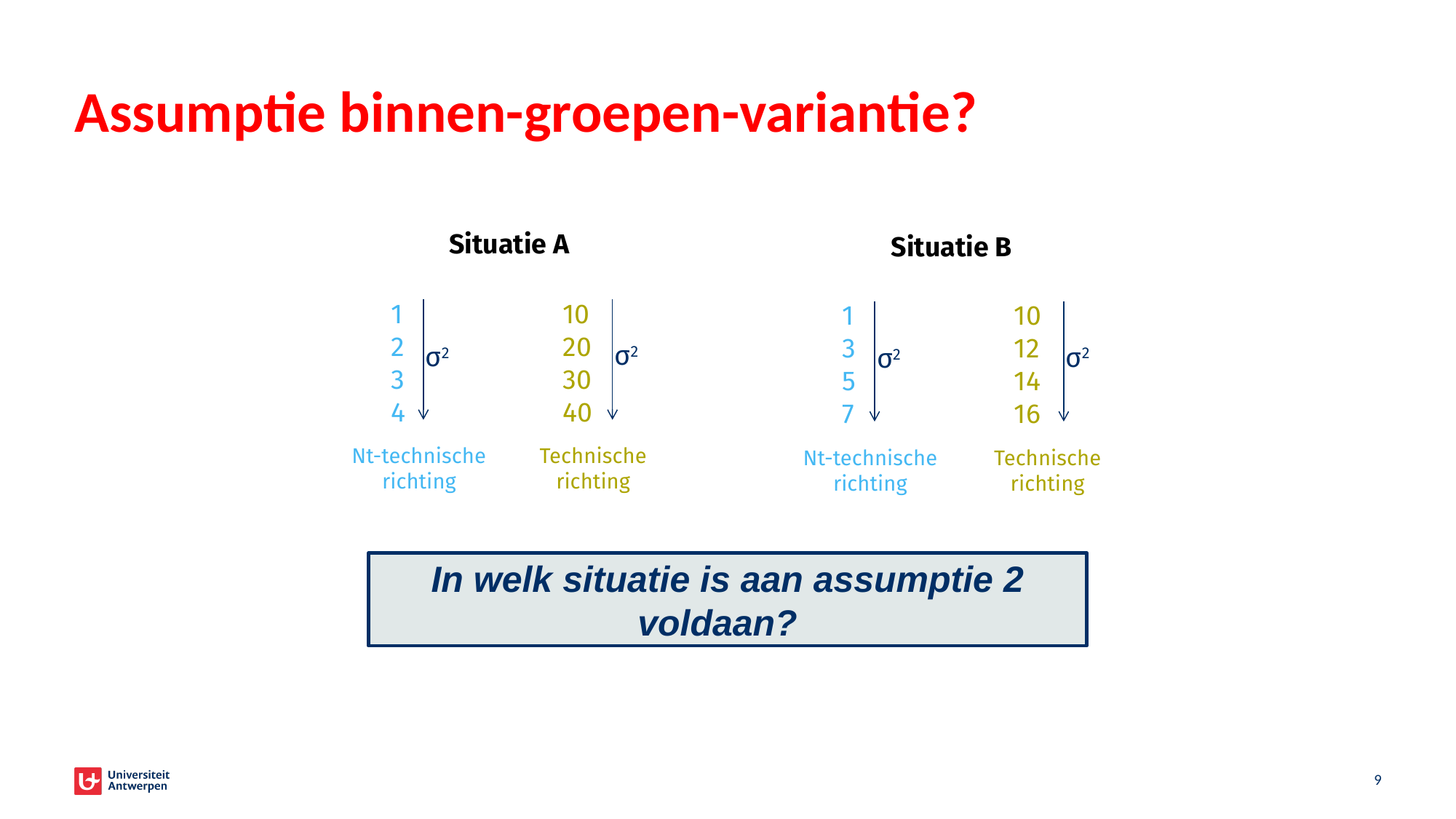

# Assumptie binnen-groepen-variantie?

Situatie A
1
2
3
4
σ2
10
20
30
40
σ2
Nt-technische
richting
Technische
richting
Situatie B
1
3
5
7
σ2
10
12
14
16
σ2
Nt-technische
richting
Technische
richting
In welk situatie is aan assumptie 2 voldaan?
9